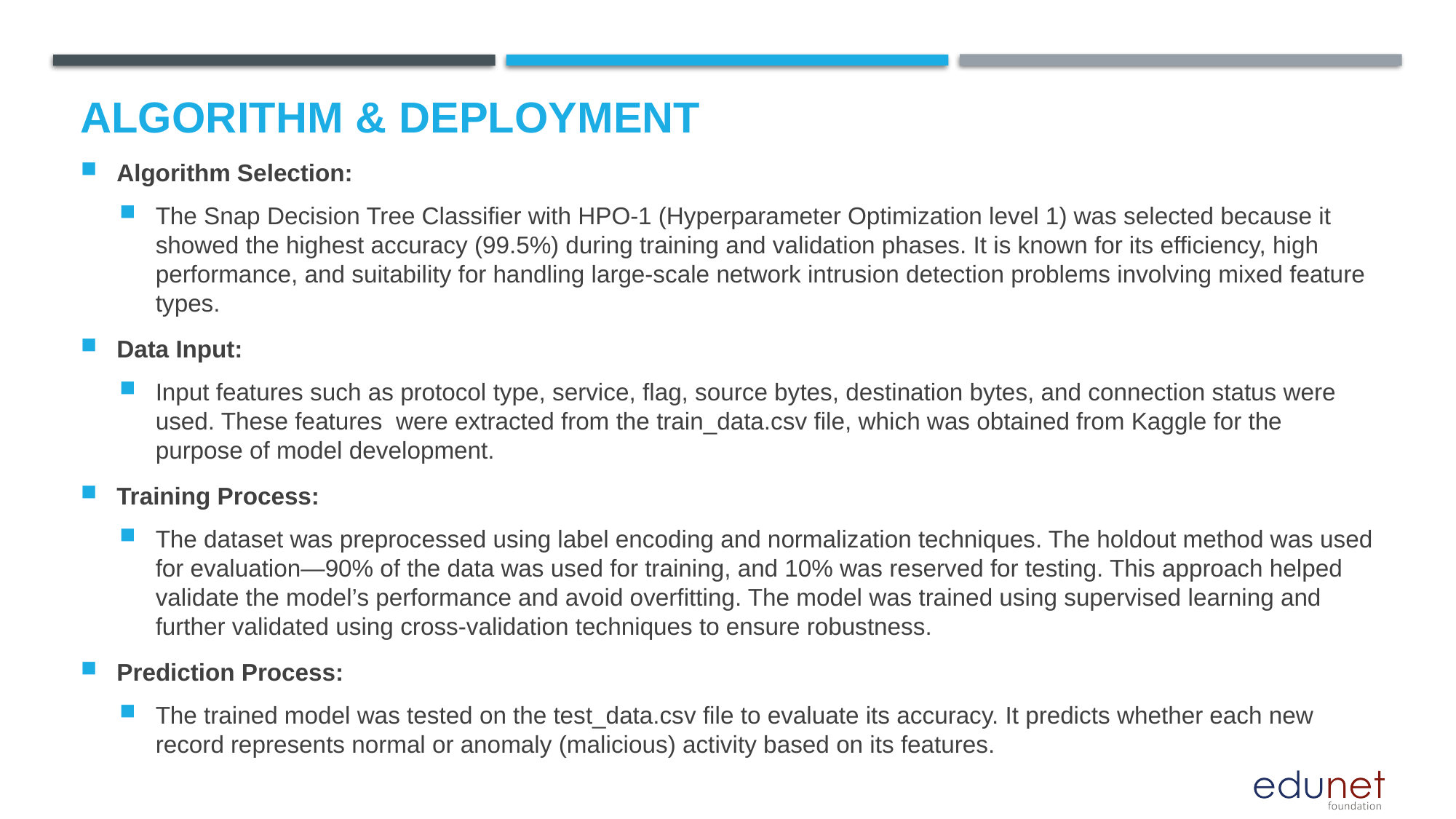

# Algorithm & Deployment
Algorithm Selection:
The Snap Decision Tree Classifier with HPO-1 (Hyperparameter Optimization level 1) was selected because it showed the highest accuracy (99.5%) during training and validation phases. It is known for its efficiency, high performance, and suitability for handling large-scale network intrusion detection problems involving mixed feature types.
Data Input:
Input features such as protocol type, service, flag, source bytes, destination bytes, and connection status were used. These features  were extracted from the train_data.csv file, which was obtained from Kaggle for the purpose of model development.
Training Process:
The dataset was preprocessed using label encoding and normalization techniques. The holdout method was used for evaluation—90% of the data was used for training, and 10% was reserved for testing. This approach helped validate the model’s performance and avoid overfitting. The model was trained using supervised learning and further validated using cross-validation techniques to ensure robustness.
Prediction Process:
The trained model was tested on the test_data.csv file to evaluate its accuracy. It predicts whether each new record represents normal or anomaly (malicious) activity based on its features.